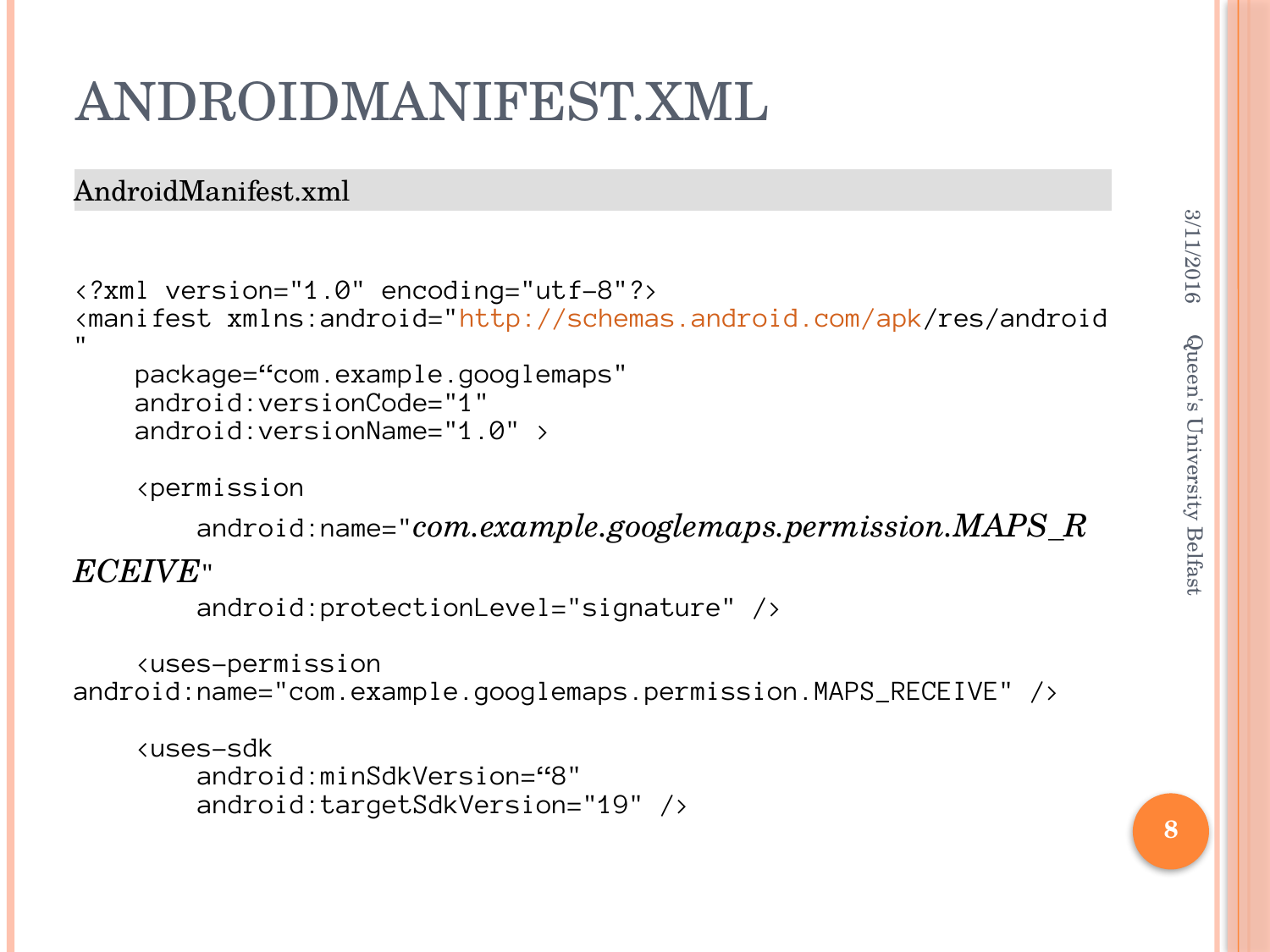

# Androidmanifest.xml
3/11/2016
| AndroidManifest.xml |
| --- |
| <?xml version="1.0" encoding="utf-8"?> <manifest xmlns:android="http://schemas.android.com/apk/res/android"     package=“com.example.googlemaps"     android:versionCode="1"     android:versionName="1.0" >       <permission         android:name="com.example.googlemaps.permission.MAPS\_RECEIVE"         android:protectionLevel="signature" />       <uses-permission android:name="com.example.googlemaps.permission.MAPS\_RECEIVE" />       <uses-sdk         android:minSdkVersion=“8"         android:targetSdkVersion="19" /> |
Queen's University Belfast
8